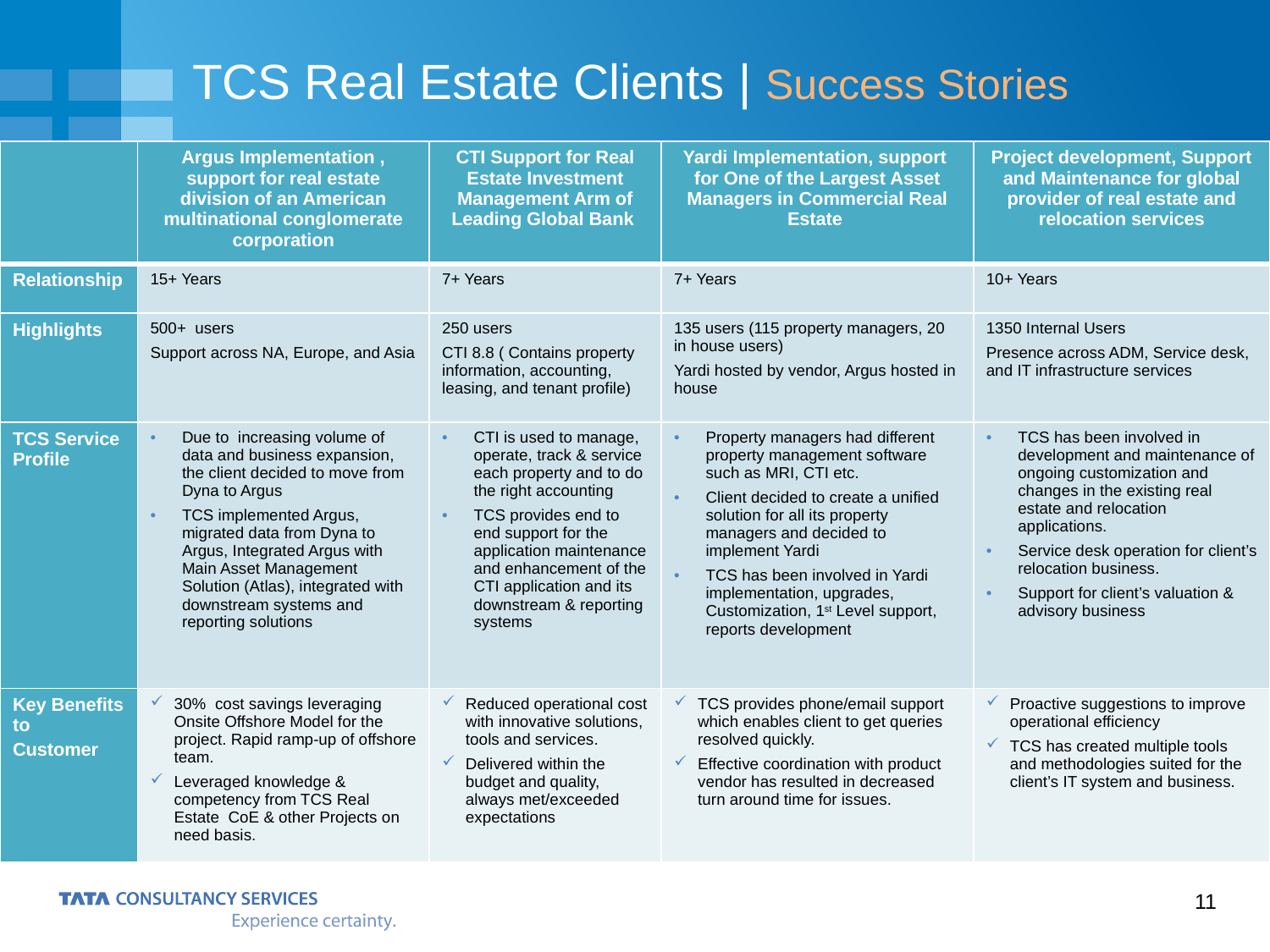

# TCS Real Estate Clients | Success Stories
|  | Argus Implementation , support for real estate division of an American multinational conglomerate corporation | CTI Support for Real Estate Investment Management Arm of Leading Global Bank | Yardi Implementation, support for One of the Largest Asset Managers in Commercial Real Estate | Project development, Support and Maintenance for global provider of real estate and relocation services |
| --- | --- | --- | --- | --- |
| Relationship | 15+ Years | 7+ Years | 7+ Years | 10+ Years |
| Highlights | 500+ users Support across NA, Europe, and Asia | 250 users CTI 8.8 ( Contains property information, accounting, leasing, and tenant profile) | 135 users (115 property managers, 20 in house users) Yardi hosted by vendor, Argus hosted in house | 1350 Internal Users Presence across ADM, Service desk, and IT infrastructure services |
| TCS Service Profile | Due to increasing volume of data and business expansion, the client decided to move from Dyna to Argus TCS implemented Argus, migrated data from Dyna to Argus, Integrated Argus with Main Asset Management Solution (Atlas), integrated with downstream systems and reporting solutions | CTI is used to manage, operate, track & service each property and to do the right accounting TCS provides end to end support for the application maintenance and enhancement of the CTI application and its downstream & reporting systems | Property managers had different property management software such as MRI, CTI etc. Client decided to create a unified solution for all its property managers and decided to implement Yardi TCS has been involved in Yardi implementation, upgrades, Customization, 1st Level support, reports development | TCS has been involved in development and maintenance of ongoing customization and changes in the existing real estate and relocation applications. Service desk operation for client’s relocation business. Support for client’s valuation & advisory business |
| Key Benefits to Customer | 30% cost savings leveraging Onsite Offshore Model for the project. Rapid ramp-up of offshore team. Leveraged knowledge & competency from TCS Real Estate CoE & other Projects on need basis. | Reduced operational cost with innovative solutions, tools and services. Delivered within the budget and quality, always met/exceeded expectations | TCS provides phone/email support which enables client to get queries resolved quickly. Effective coordination with product vendor has resulted in decreased turn around time for issues. | Proactive suggestions to improve operational efficiency TCS has created multiple tools and methodologies suited for the client’s IT system and business. |